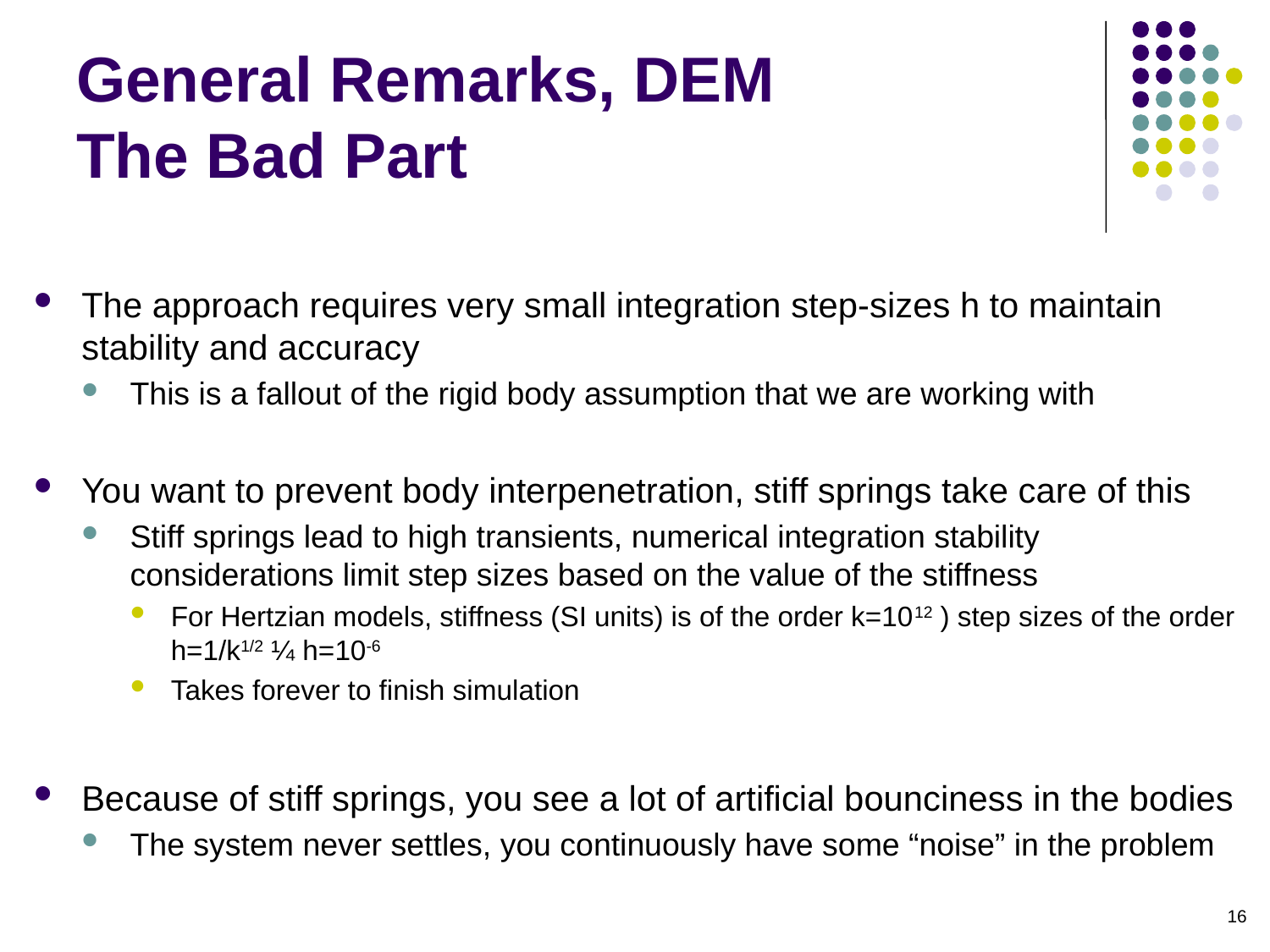

# General Remarks, DEM The Bad Part
The approach requires very small integration step-sizes h to maintain stability and accuracy
This is a fallout of the rigid body assumption that we are working with

You want to prevent body interpenetration, stiff springs take care of this
Stiff springs lead to high transients, numerical integration stability considerations limit step sizes based on the value of the stiffness
For Hertzian models, stiffness (SI units) is of the order k=1012 ) step sizes of the order h=1/k1/2 ¼ h=10-6
Takes forever to finish simulation

Because of stiff springs, you see a lot of artificial bounciness in the bodies
The system never settles, you continuously have some “noise” in the problem
16